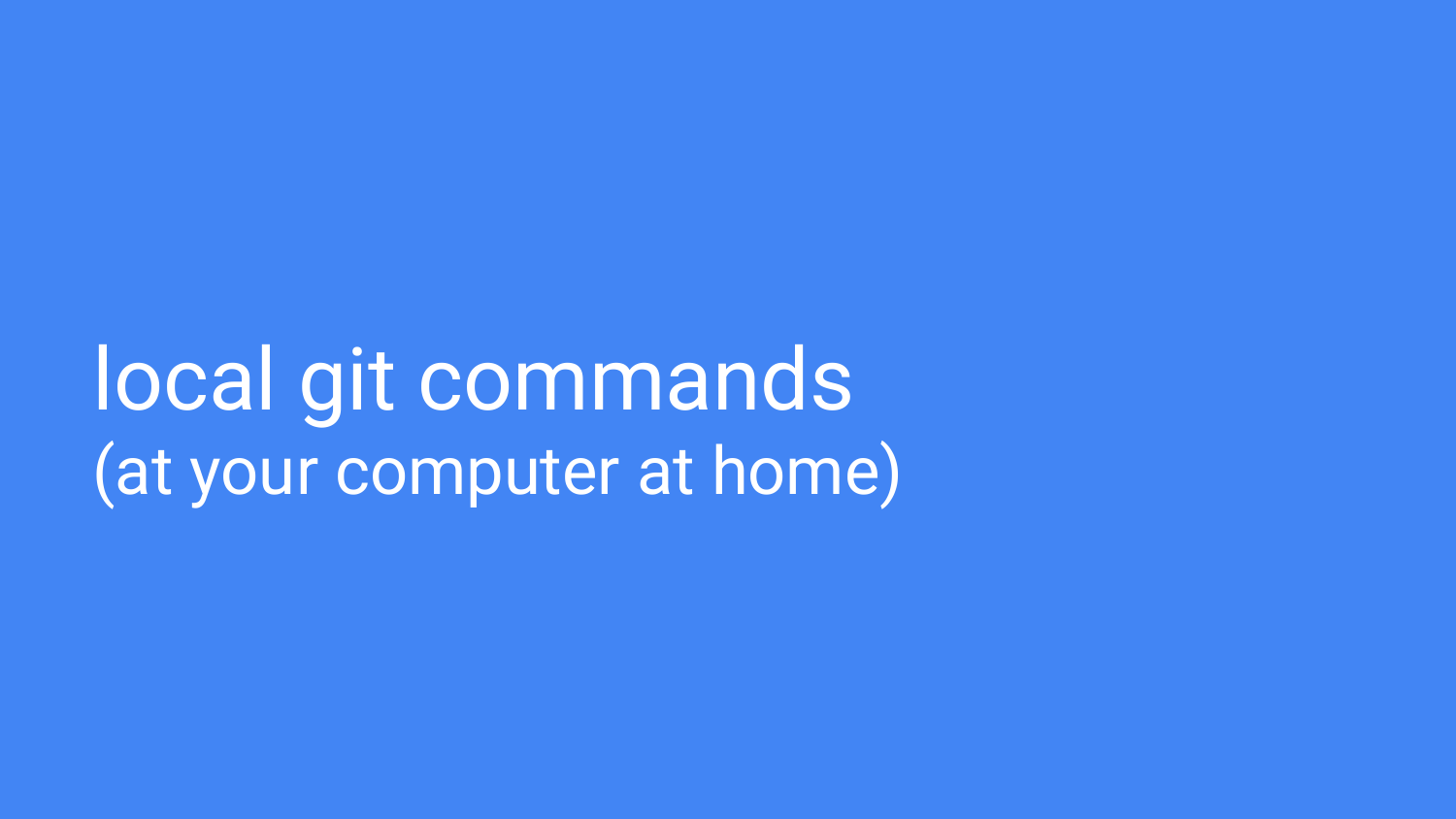

# local git commands
(at your computer at home)